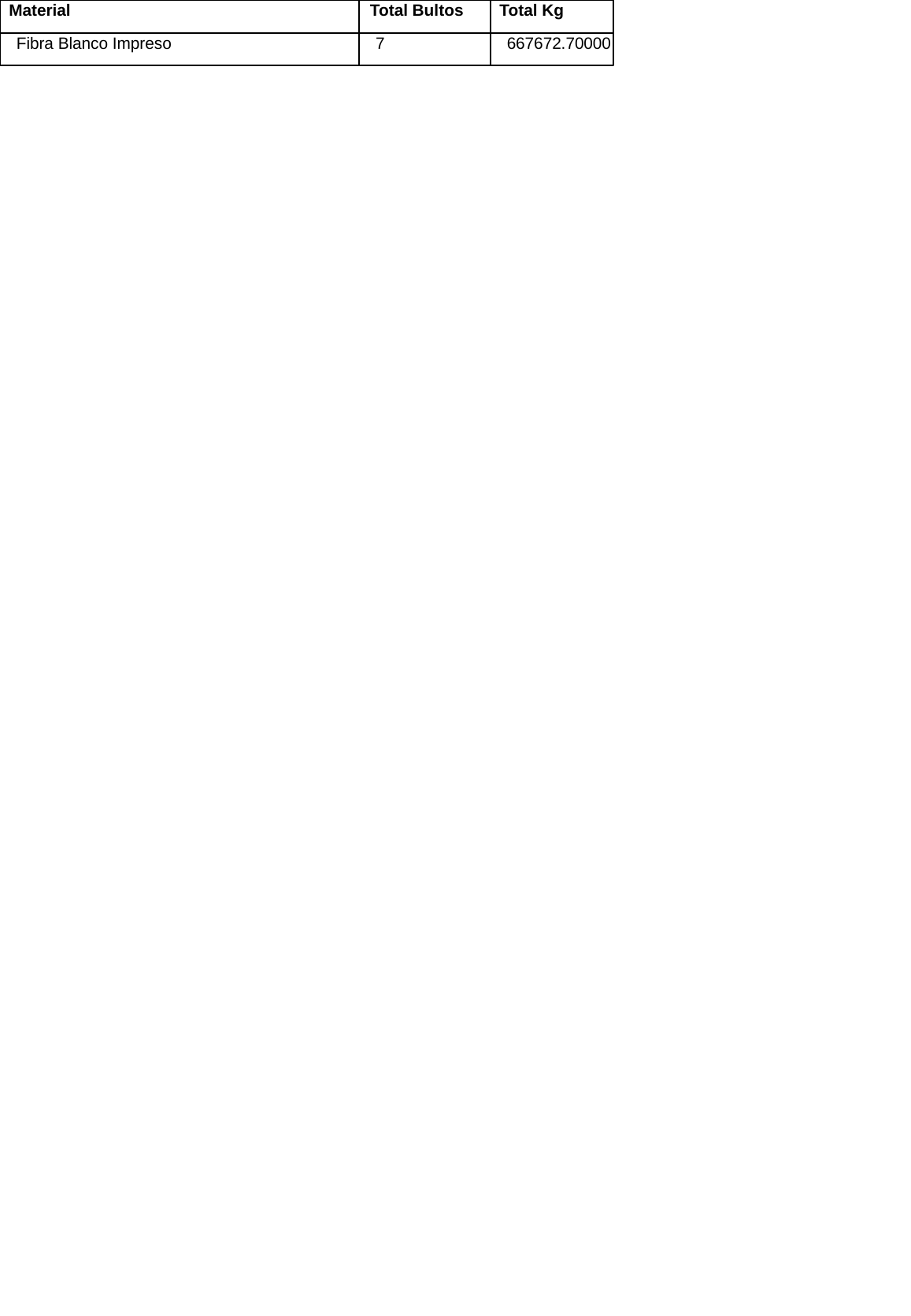

Material

  Total Bultos

  Total Kg

Fibra Blanco Impreso

7

667672.70000